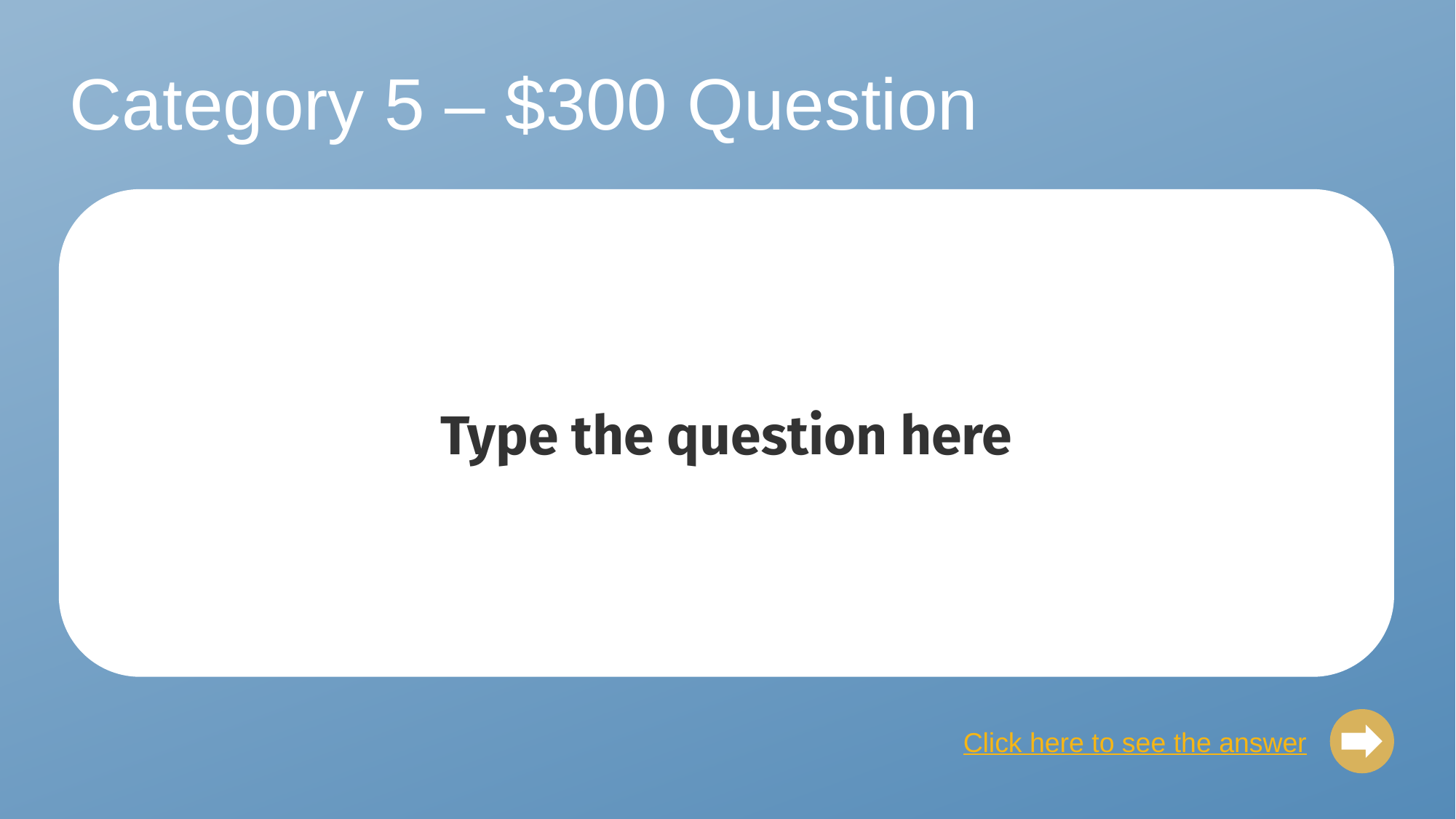

# Category 5 – $300 Question
Type the question here

Click here to see the answer